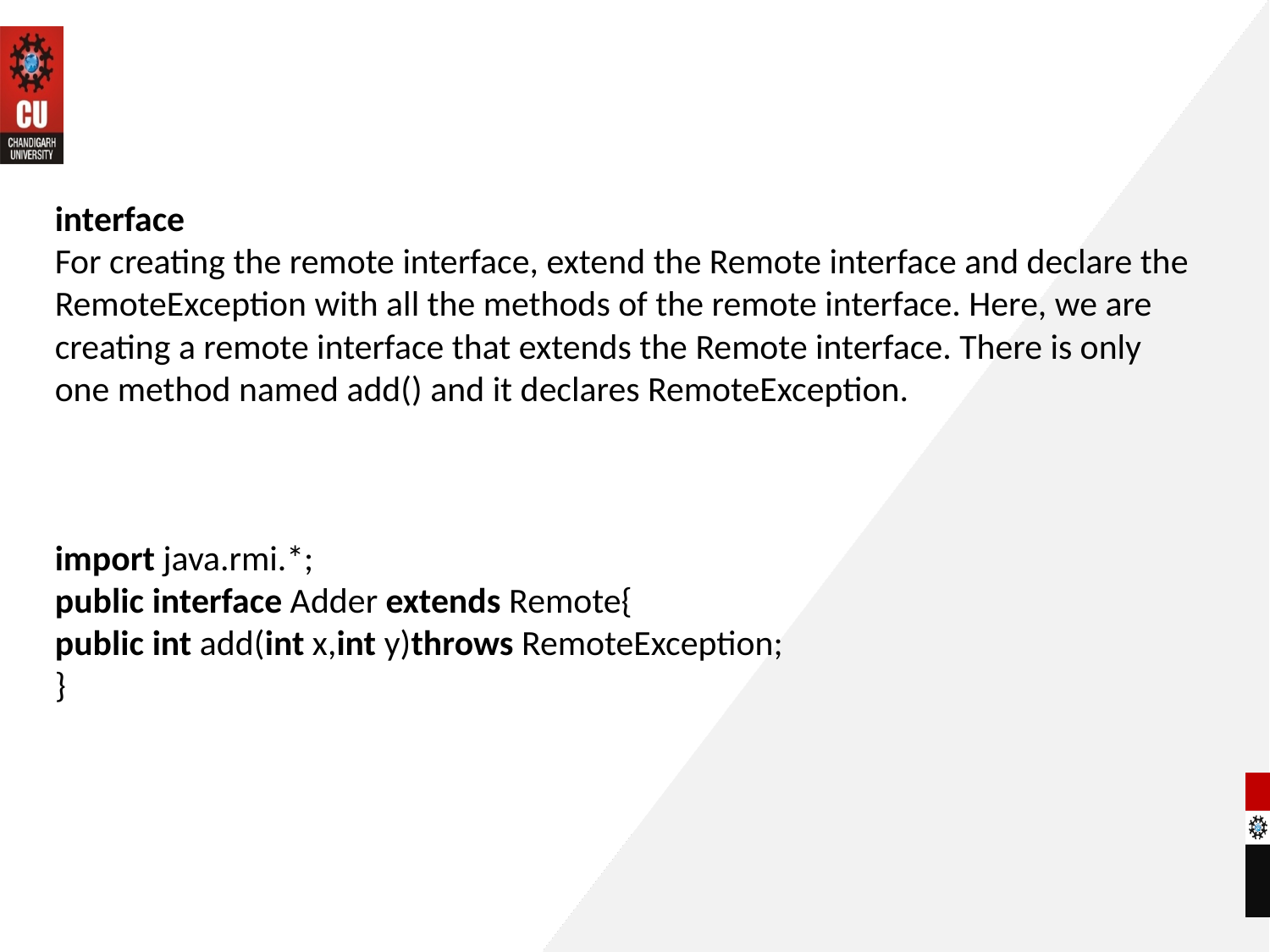

interface
For creating the remote interface, extend the Remote interface and declare the RemoteException with all the methods of the remote interface. Here, we are creating a remote interface that extends the Remote interface. There is only one method named add() and it declares RemoteException.

import java.rmi.*;
public interface Adder extends Remote{
public int add(int x,int y)throws RemoteException;
}